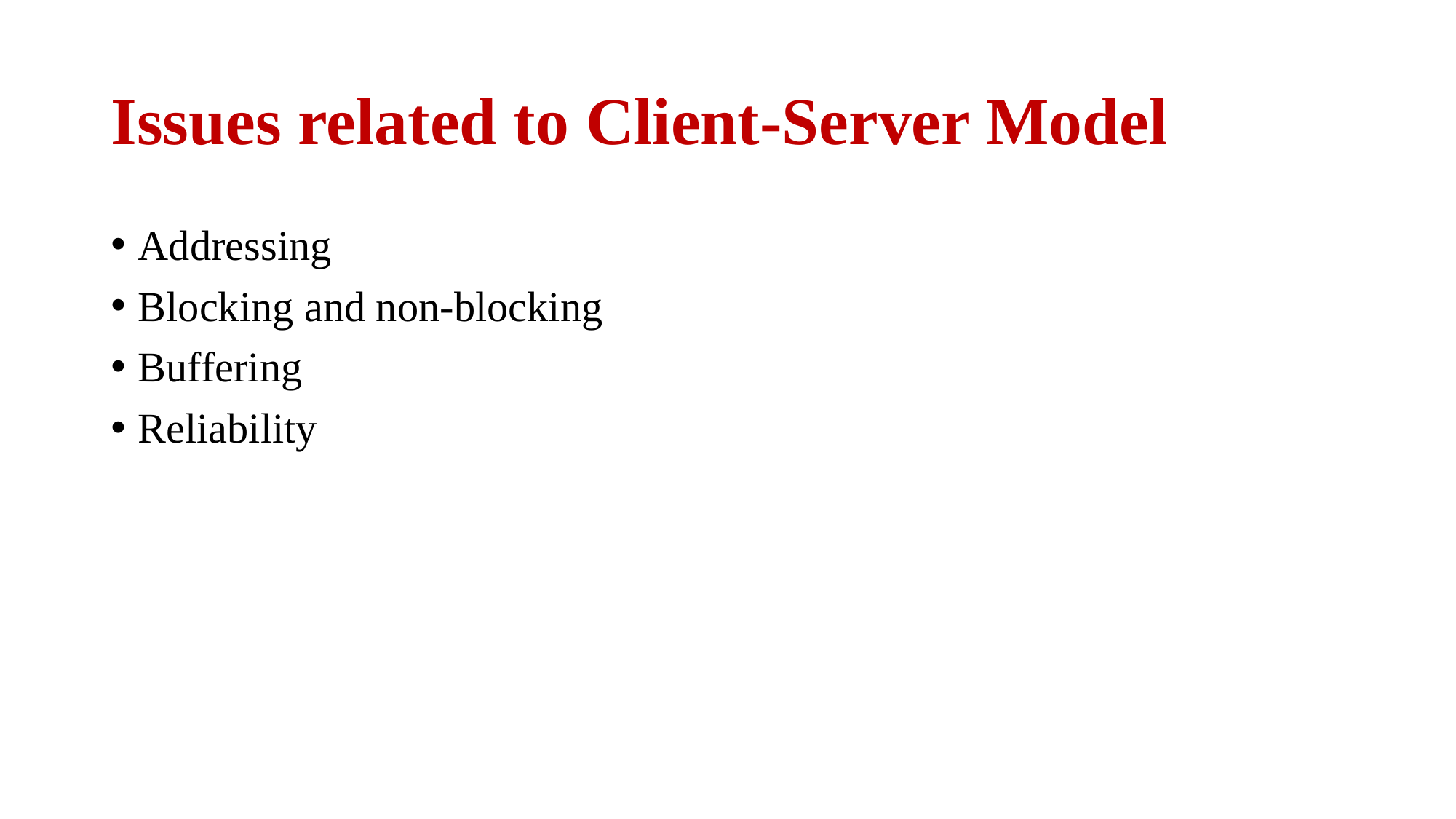

# Issues related to Client-Server Model
Addressing
Blocking and non-blocking
Buffering
Reliability